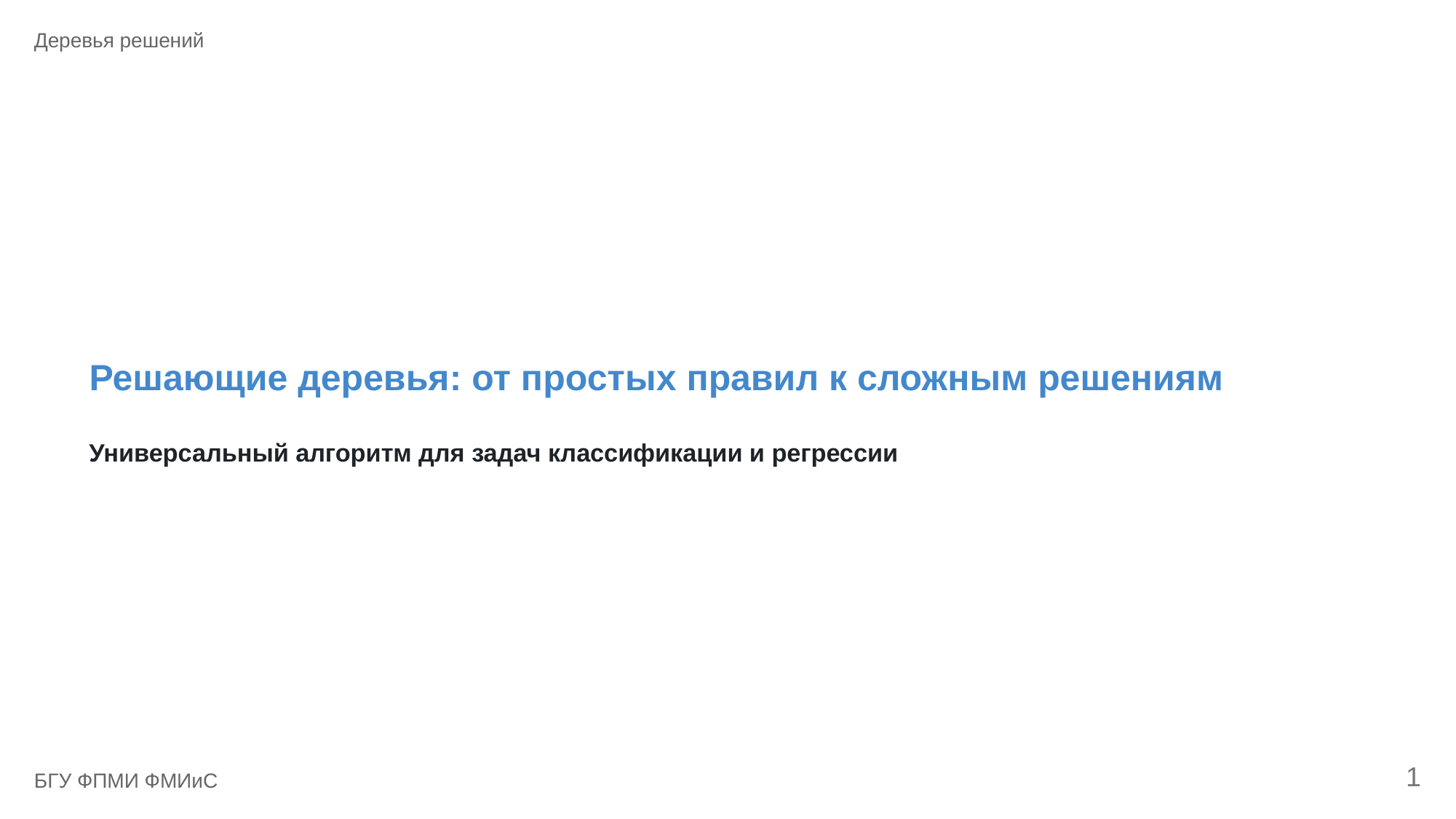

Деревья решений
Решающие деревья: от простых правил к сложным решениям
Универсальный алгоритм для задач классификации и регрессии
1
БГУ ФПМИ ФМИиС